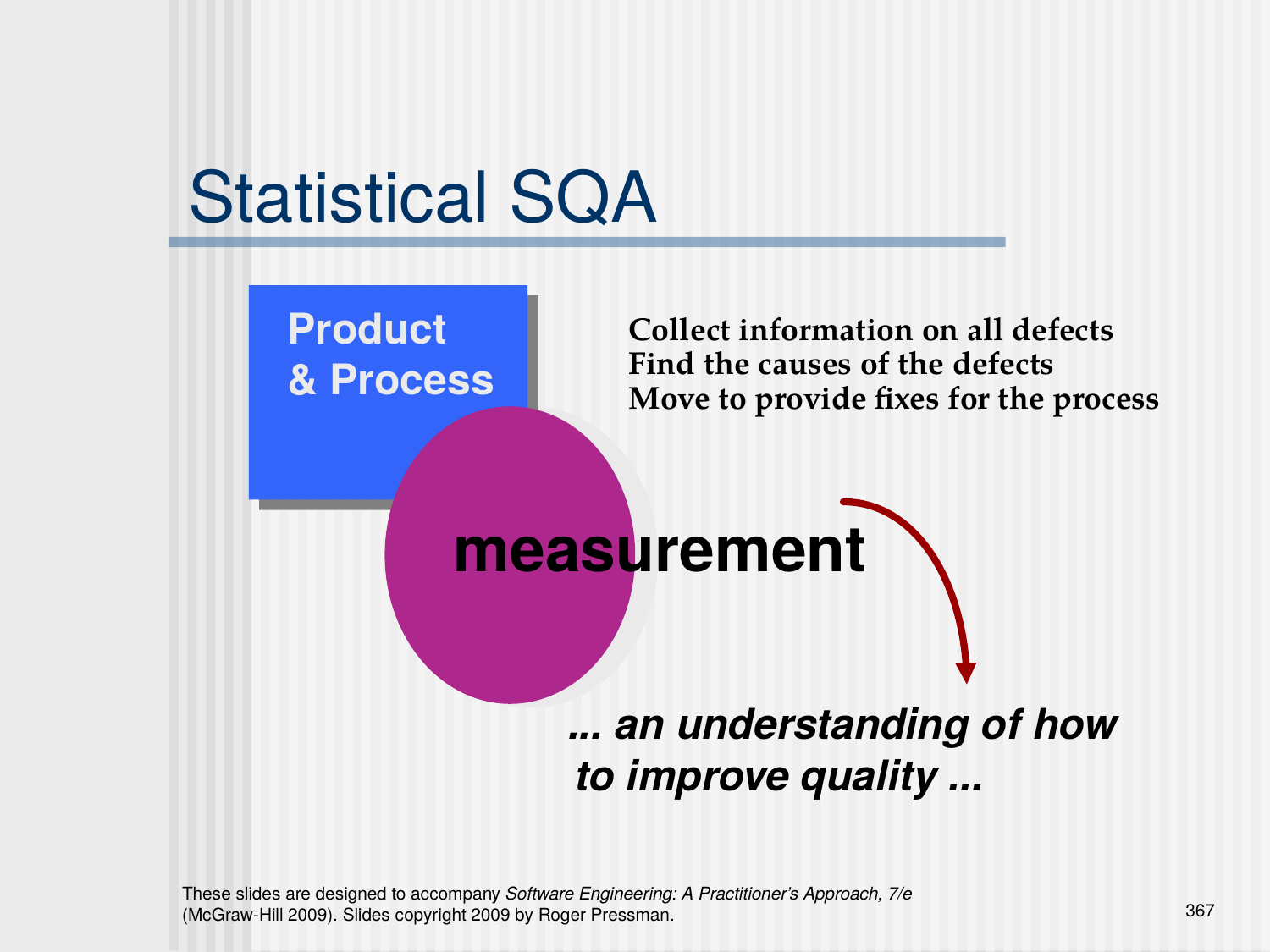

# Statistical SQA

Product
& Process
Collect information on all defects
Find the causes of the defects
Move to provide fixes for the process

measurement
... an understanding of how
to improve quality ...
These slides are designed to accompany Software Engineering: A Practitioner’s Approach, 7/e (McGraw-Hill 2009). Slides copyright 2009 by Roger Pressman.
367